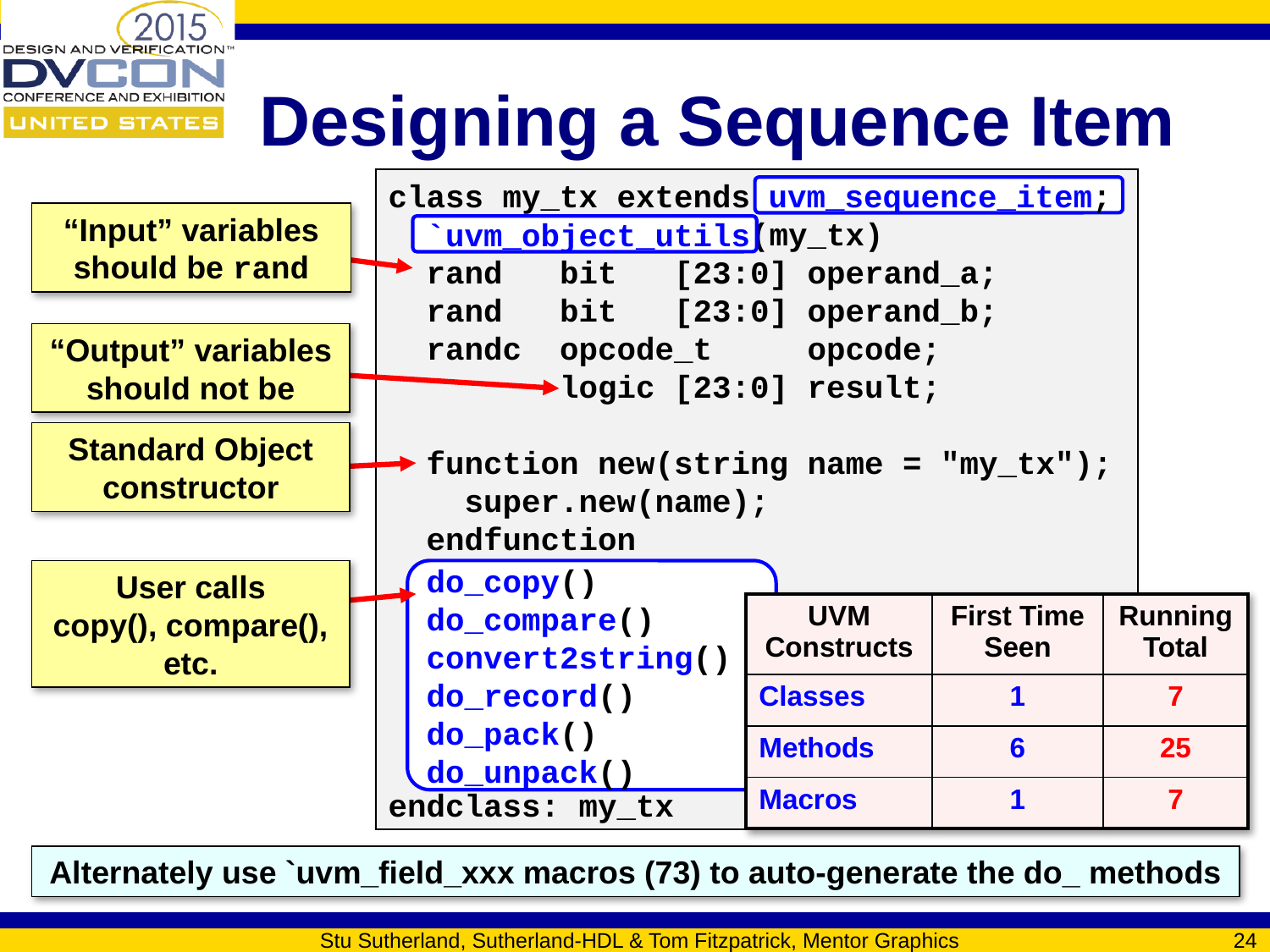

# Designing a Sequence Item
class my_tx extends
                   (my_tx)
  rand   bit   [23:0] operand_a;
  rand   bit   [23:0] operand_b;
  randc  opcode_t     opcode;
         logic [23:0] result;

  function new(string name = "my_tx");
    super.new(name);
  endfunction

endclass: my_tx
uvm_sequence_item;
“Input” variables should be rand
`uvm_object_utils
“Output” variables should not be
Standard Object constructor
User calls
copy(), compare(),
etc.
do_copy()
do_compare()
convert2string()
do_record()
do_pack()
do_unpack()
| UVM Constructs | First Time Seen | Running Total |
| --- | --- | --- |
| Classes | 1 | 7 |
| Methods | 6 | 25 |
| Macros | 1 | 7 |
Alternately use `uvm_field_xxx macros (73) to auto-generate the do_ methods
Stu Sutherland, Sutherland-HDL & Tom Fitzpatrick, Mentor Graphics
24